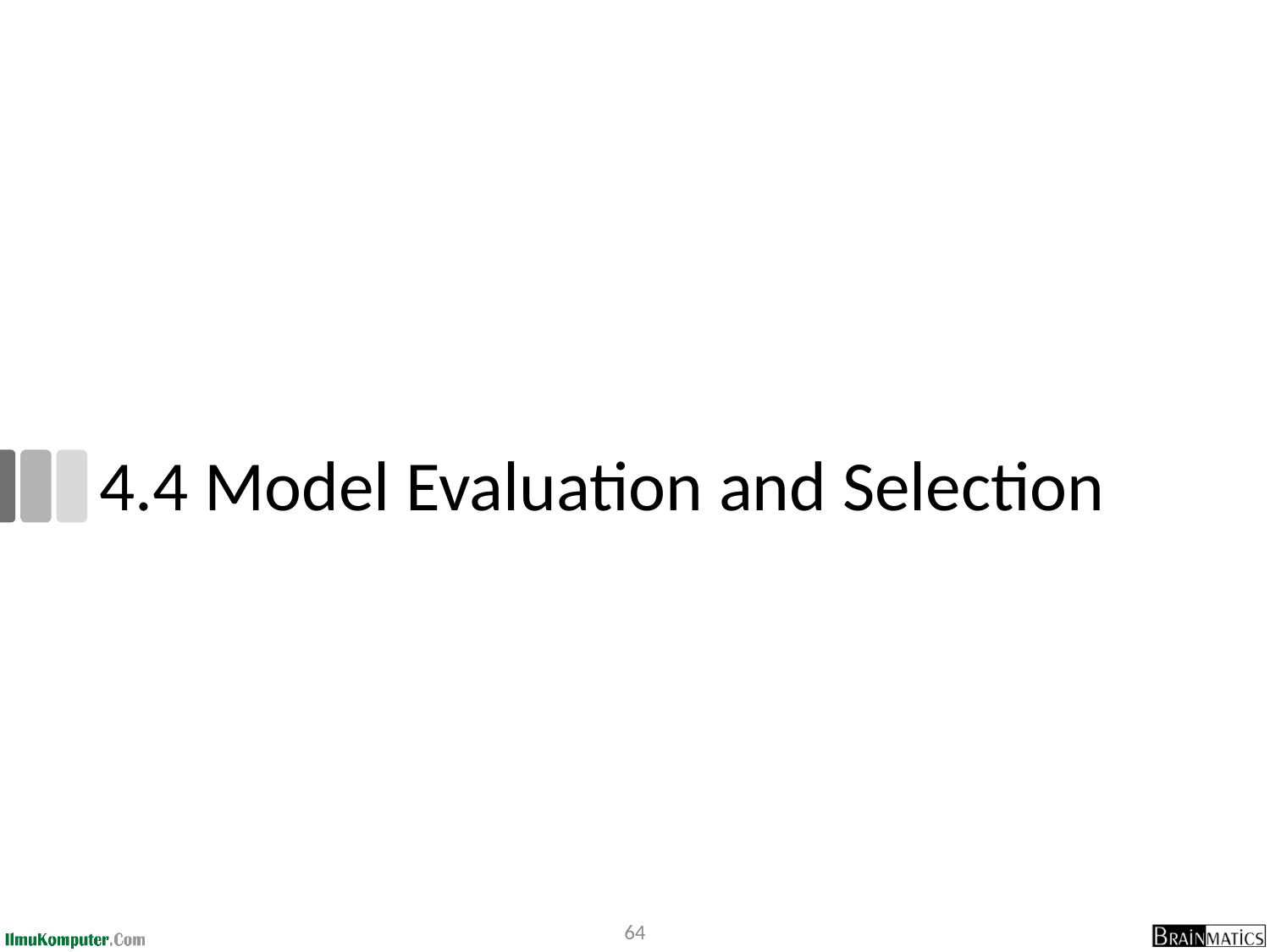

# 4.4 Model Evaluation and Selection

64